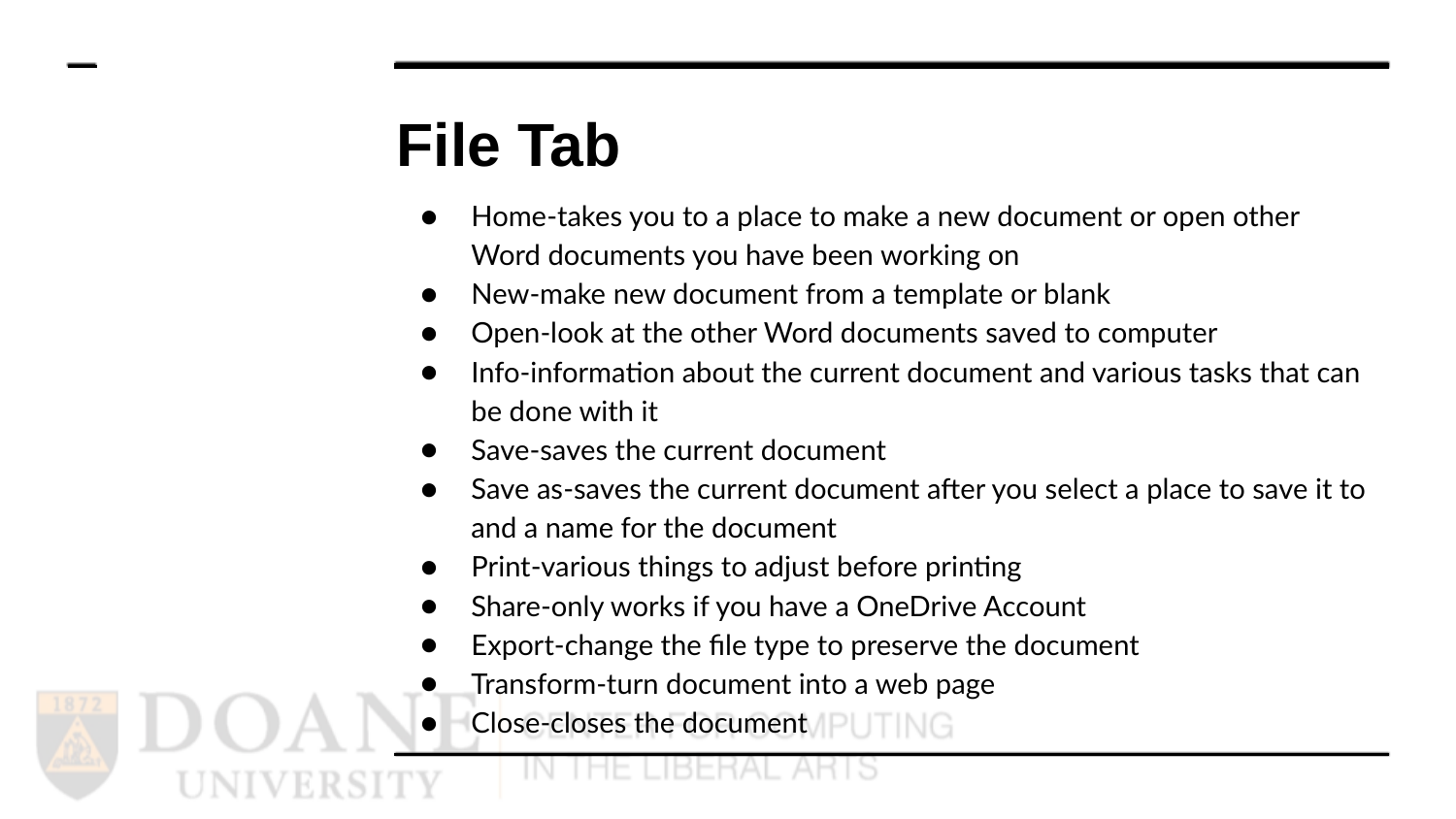

# File Tab
Home-takes you to a place to make a new document or open other Word documents you have been working on
New-make new document from a template or blank
Open-look at the other Word documents saved to computer
Info-information about the current document and various tasks that can be done with it
Save-saves the current document
Save as-saves the current document after you select a place to save it to and a name for the document
Print-various things to adjust before printing
Share-only works if you have a OneDrive Account
Export-change the file type to preserve the document
Transform-turn document into a web page
Close-closes the document